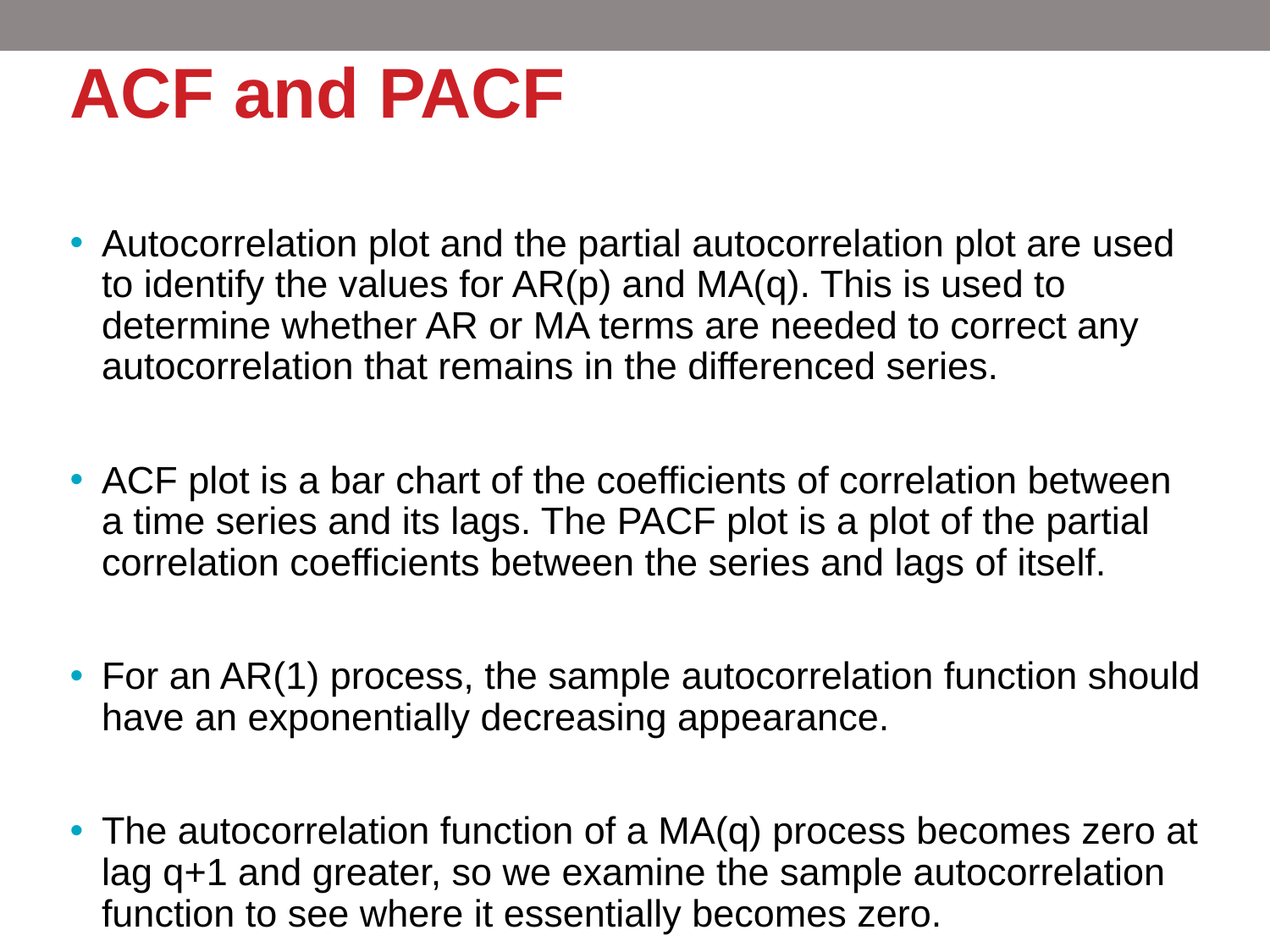

# ACF and PACF
Autocorrelation plot and the partial autocorrelation plot are used to identify the values for AR(p) and MA(q). This is used to determine whether AR or MA terms are needed to correct any autocorrelation that remains in the differenced series.

ACF plot is a bar chart of the coefficients of correlation between a time series and its lags. The PACF plot is a plot of the partial correlation coefficients between the series and lags of itself.

For an AR(1) process, the sample autocorrelation function should have an exponentially decreasing appearance.

The autocorrelation function of a MA(q) process becomes zero at lag q+1 and greater, so we examine the sample autocorrelation function to see where it essentially becomes zero.